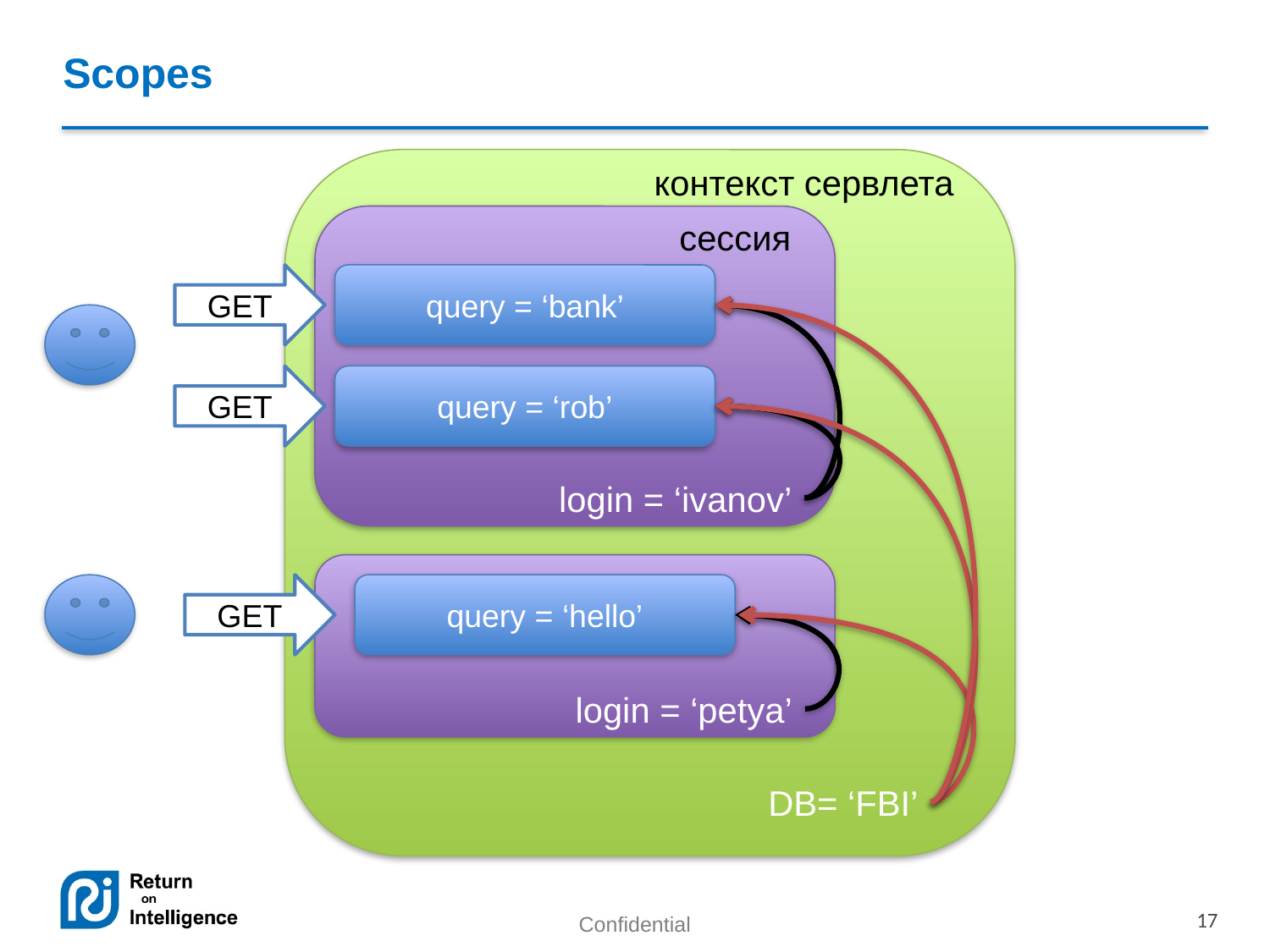

# Scopes

контекст сервлета

сессия
GET
query = ‘bank’

GET
query = ‘rob’
login = ‘ivanov’

GET
query = ‘hello’
login = ‘petya’
DB= ‘FBI’